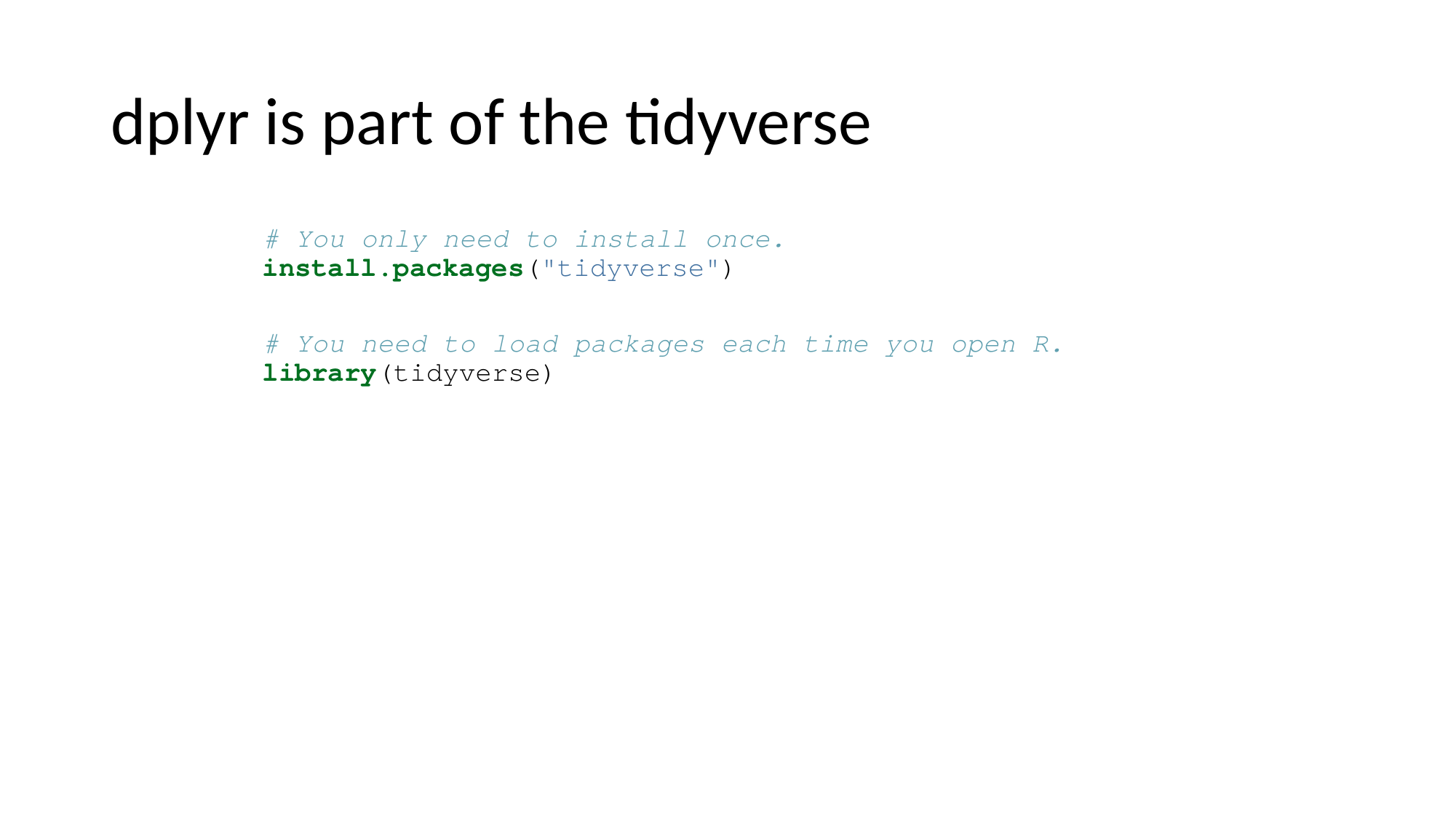

# dplyr is part of the tidyverse
# You only need to install once. install.packages("tidyverse") # You need to load packages each time you open R. library(tidyverse)